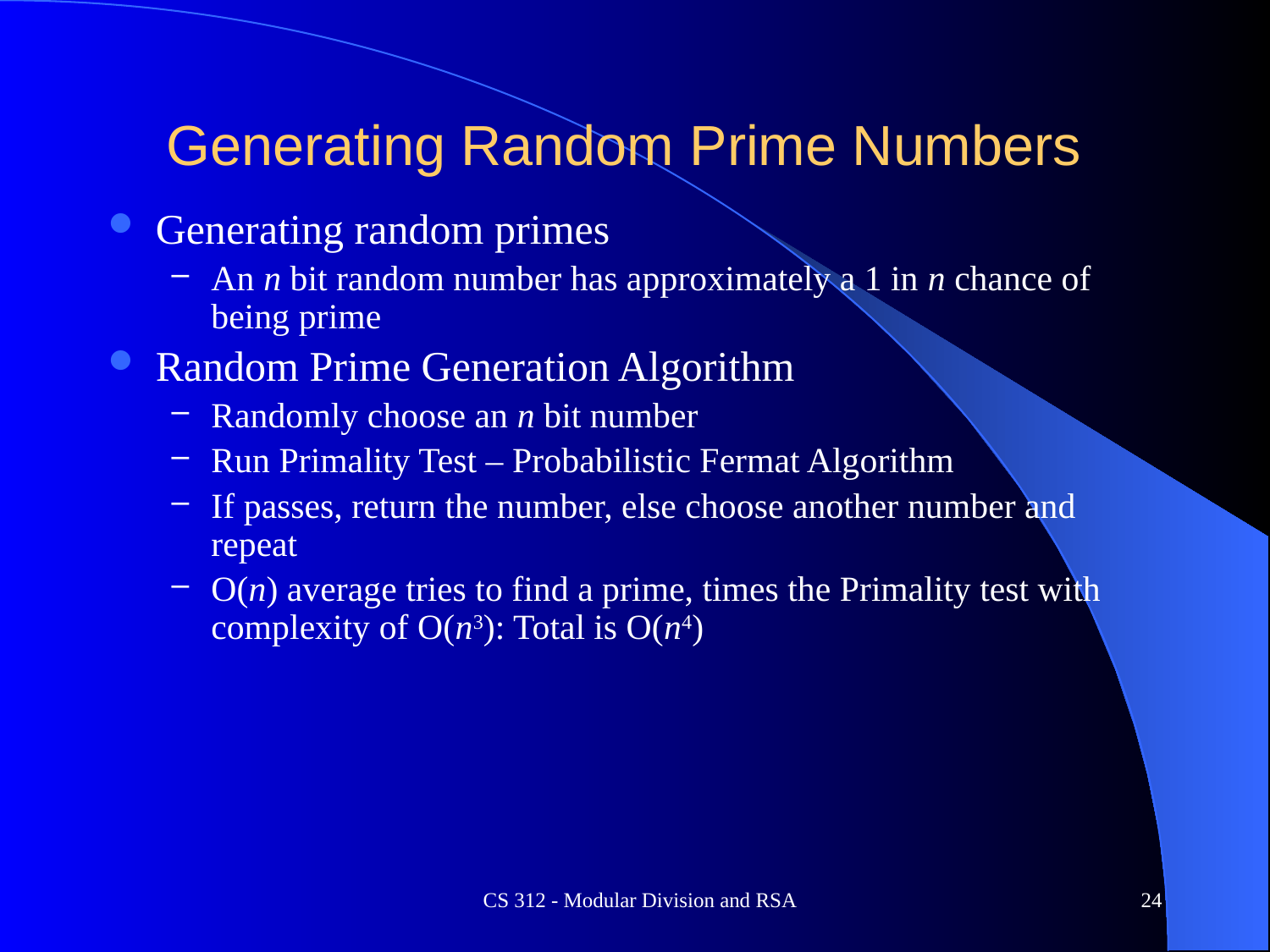

# Generating Random Prime Numbers
Generating random primes
An n bit random number has approximately a 1 in n chance of being prime
Random Prime Generation Algorithm
Randomly choose an n bit number
Run Primality Test – Probabilistic Fermat Algorithm
If passes, return the number, else choose another number and repeat
O(n) average tries to find a prime, times the Primality test with complexity of O(n3): Total is O(n4)
CS 312 - Modular Division and RSA
24